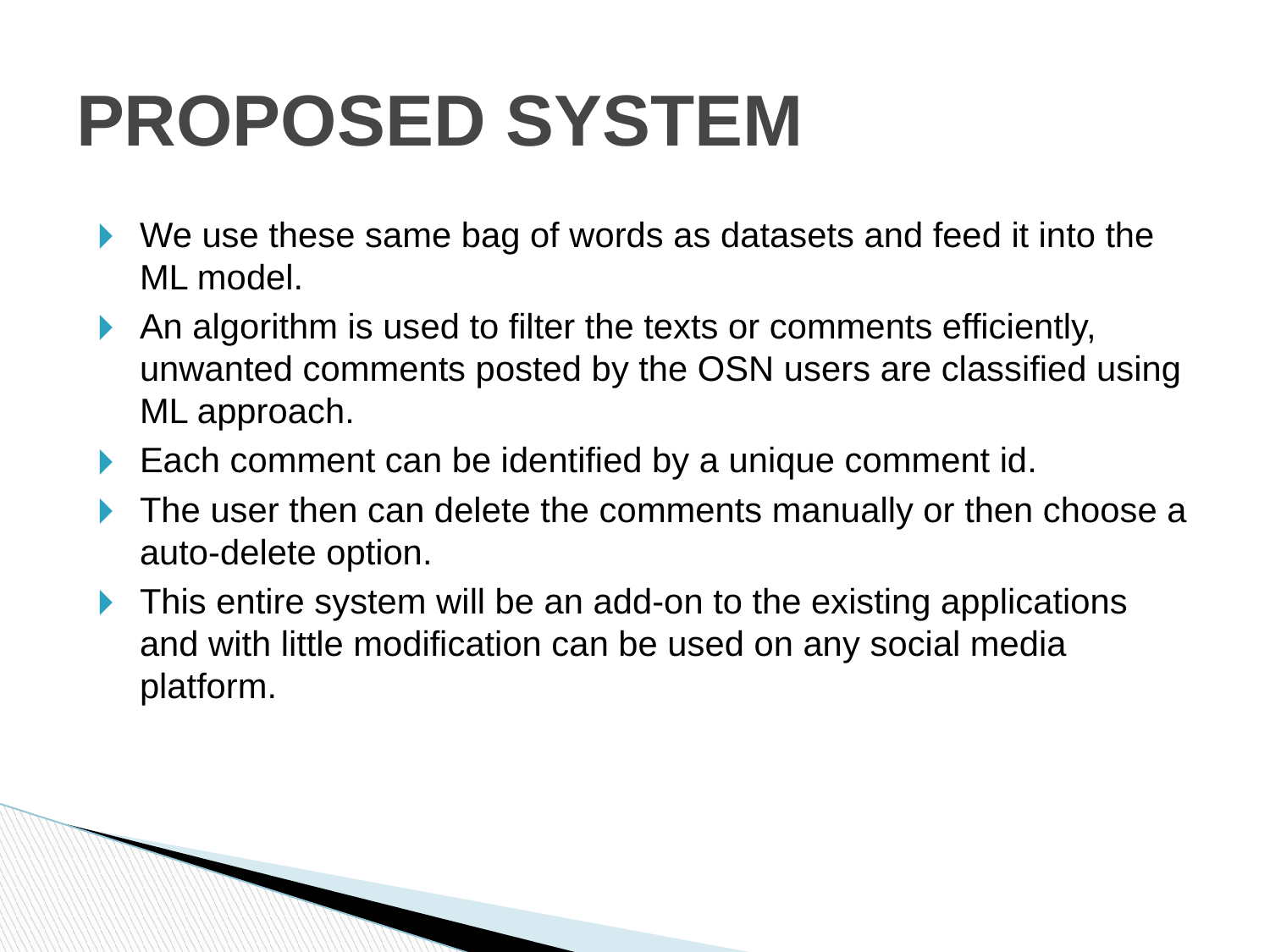

# PROPOSED SYSTEM
We use these same bag of words as datasets and feed it into the ML model.
An algorithm is used to filter the texts or comments efficiently, unwanted comments posted by the OSN users are classified using ML approach.
Each comment can be identified by a unique comment id.
The user then can delete the comments manually or then choose a auto-delete option.
This entire system will be an add-on to the existing applications and with little modification can be used on any social media platform.